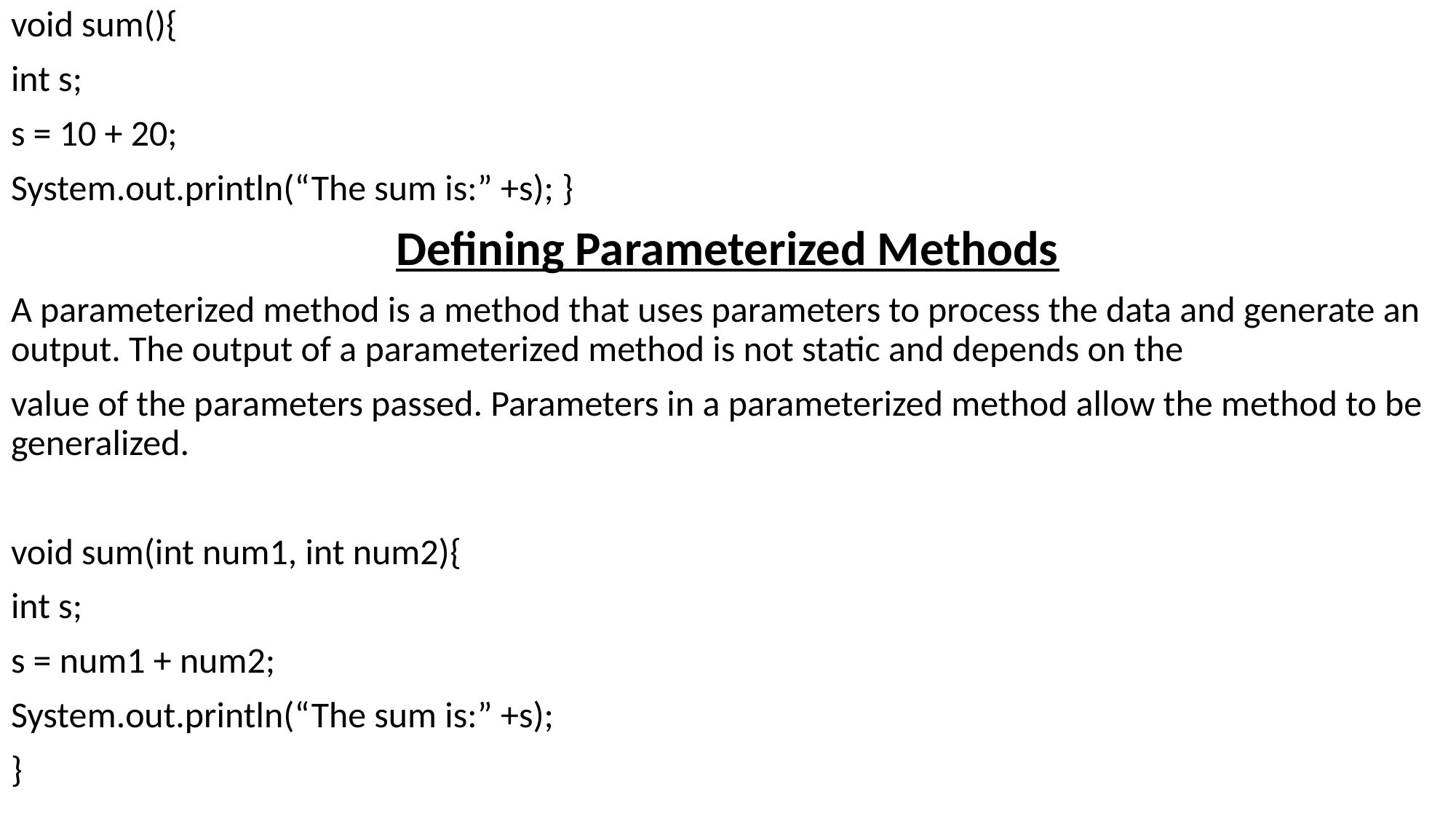

void sum(){
int s;
s = 10 + 20;
System.out.println(“The sum is:” +s); }
Defining Parameterized Methods
A parameterized method is a method that uses parameters to process the data and generate an output. The output of a parameterized method is not static and depends on the
value of the parameters passed. Parameters in a parameterized method allow the method to be generalized.

void sum(int num1, int num2){
int s;
s = num1 + num2;
System.out.println(“The sum is:” +s);
}